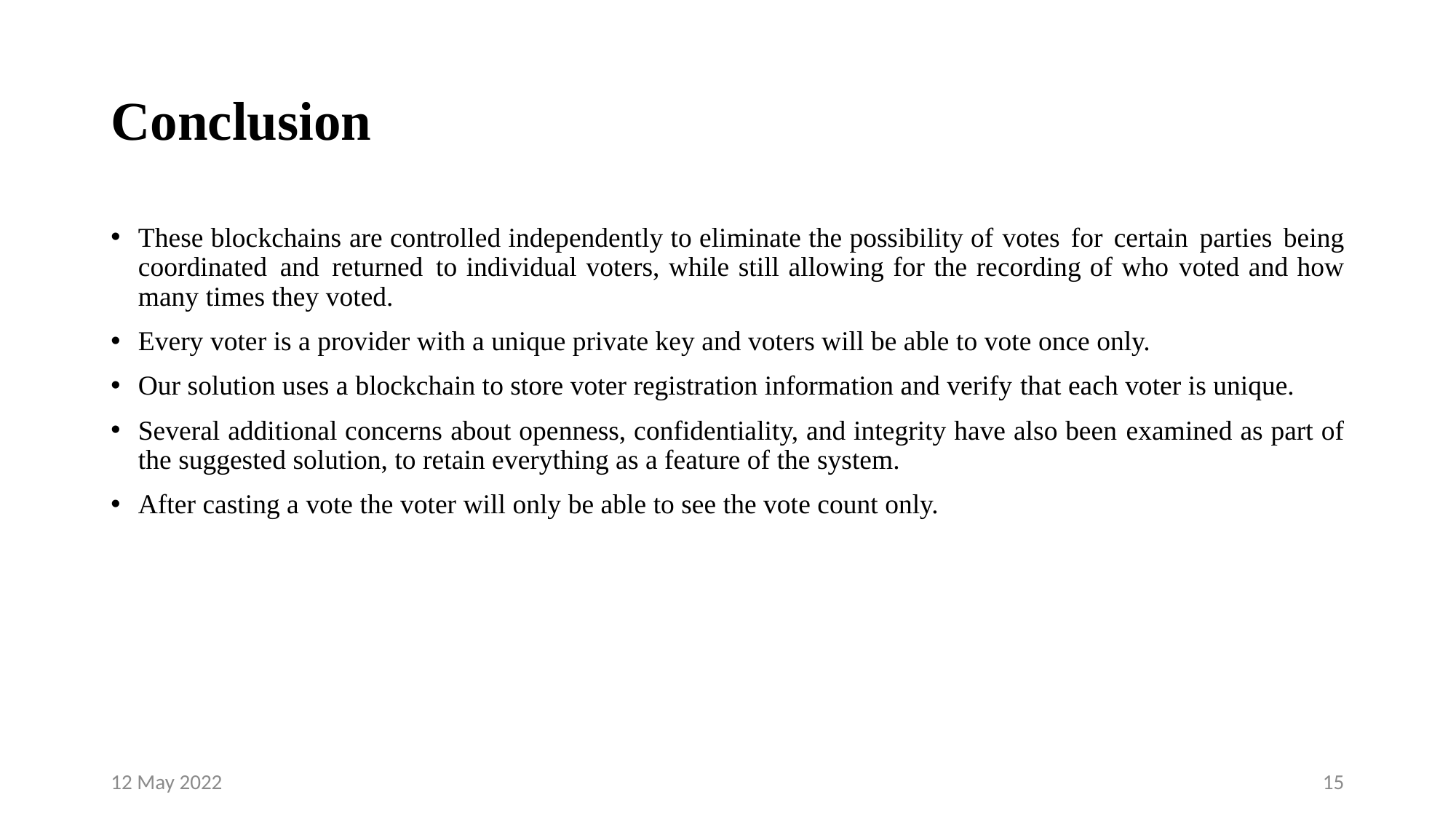

# Conclusion
These blockchains are controlled independently to eliminate the possibility of votes for certain parties being coordinated and returned to individual voters, while still allowing for the recording of who voted and how many times they voted.
Every voter is a provider with a unique private key and voters will be able to vote once only.
Our solution uses a blockchain to store voter registration information and verify that each voter is unique.
Several additional concerns about openness, confidentiality, and integrity have also been examined as part of the suggested solution, to retain everything as a feature of the system.
After casting a vote the voter will only be able to see the vote count only.

12 May 2022
15